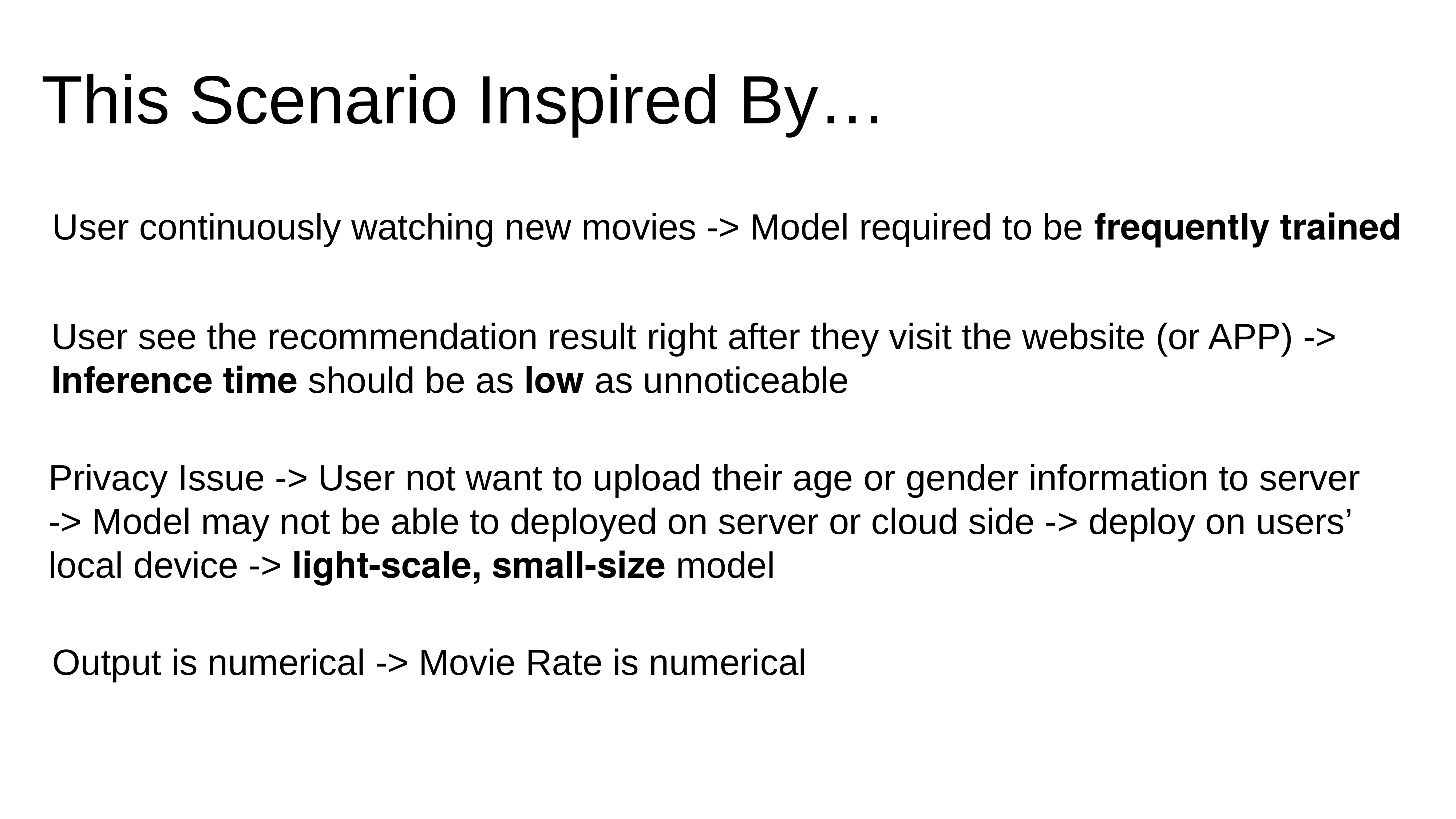

This Scenario Inspired By…
User continuously watching new movies -> Model required to be frequently trained
User see the recommendation result right after they visit the website (or APP) -> Inference time should be as low as unnoticeable
Privacy Issue -> User not want to upload their age or gender information to server -> Model may not be able to deployed on server or cloud side -> deploy on users’ local device -> light-scale, small-size model
Output is numerical -> Movie Rate is numerical